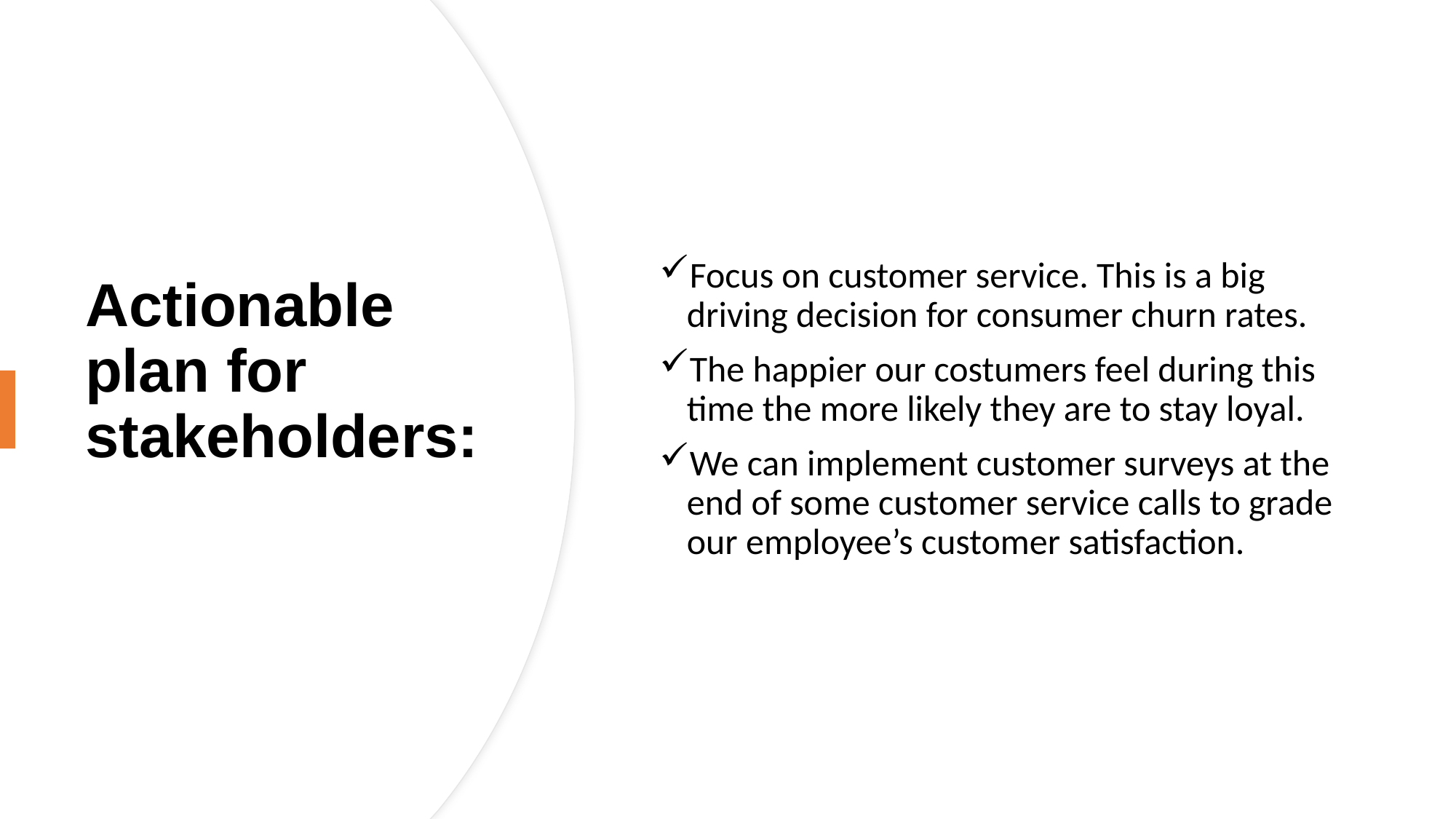

Focus on customer service. This is a big driving decision for consumer churn rates.
The happier our costumers feel during this time the more likely they are to stay loyal.
We can implement customer surveys at the end of some customer service calls to grade our employee’s customer satisfaction.
# Actionable plan for stakeholders: